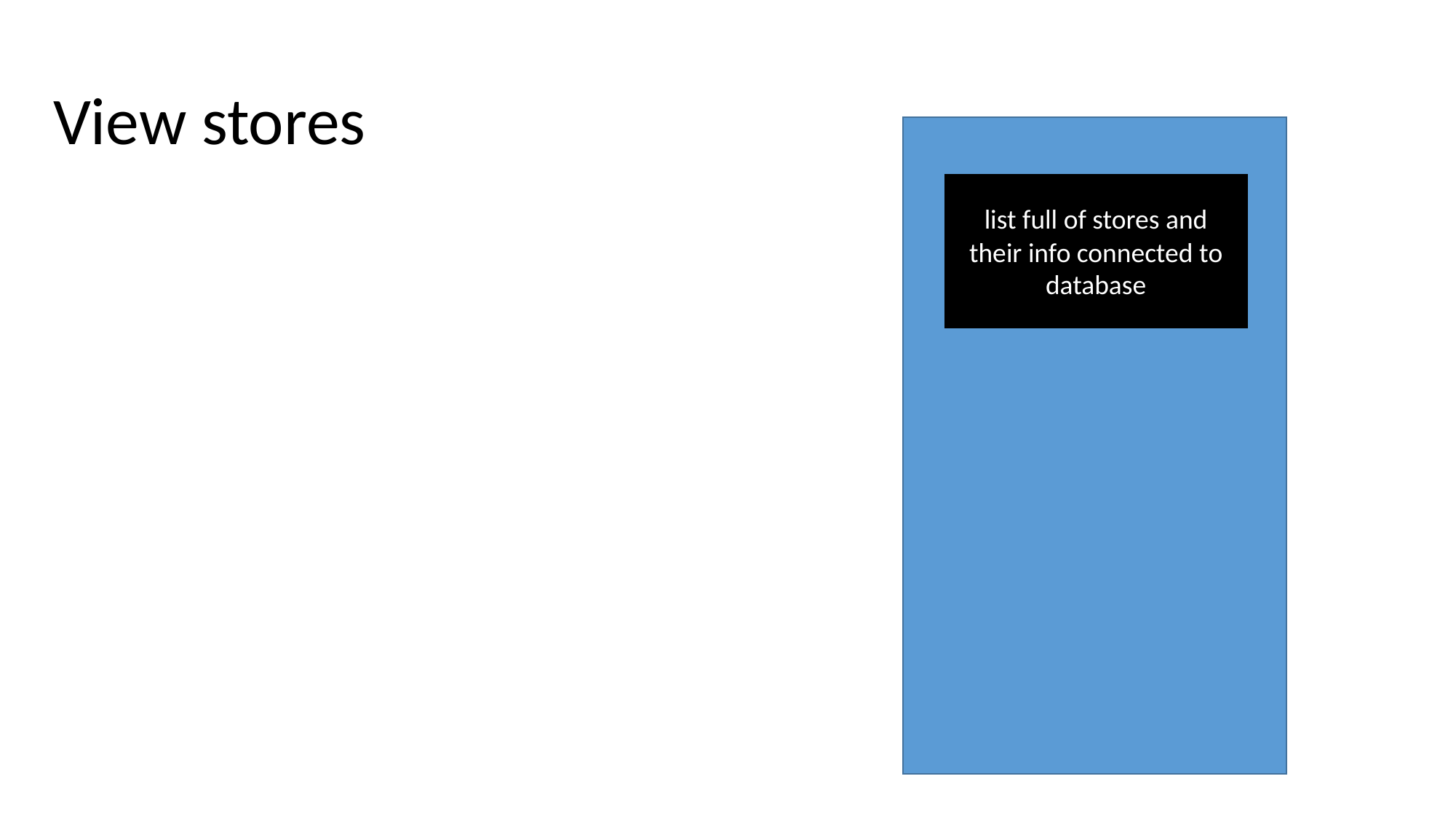

# View stores

list full of stores and their info connected to database